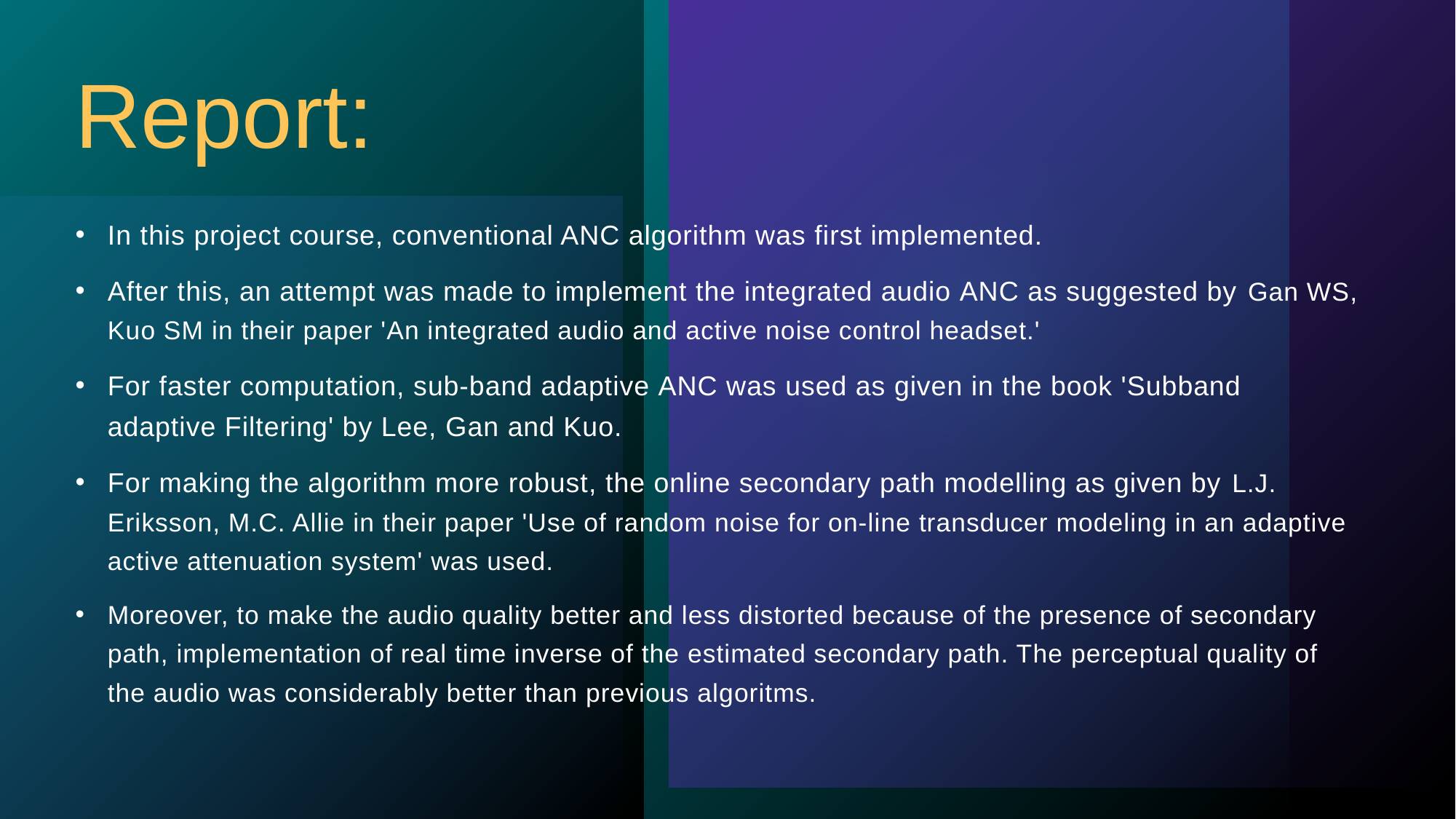

# Report:
In this project course, conventional ANC algorithm was first implemented.
After this, an attempt was made to implement the integrated audio ANC as suggested by Gan WS, Kuo SM in their paper 'An integrated audio and active noise control headset.'
For faster computation, sub-band adaptive ANC was used as given in the book 'Subband adaptive Filtering' by Lee, Gan and Kuo.
For making the algorithm more robust, the online secondary path modelling as given by L.J. Eriksson, M.C. Allie in their paper 'Use of random noise for on-line transducer modeling in an adaptive active attenuation system' was used.
Moreover, to make the audio quality better and less distorted because of the presence of secondary path, implementation of real time inverse of the estimated secondary path. The perceptual quality of the audio was considerably better than previous algoritms.